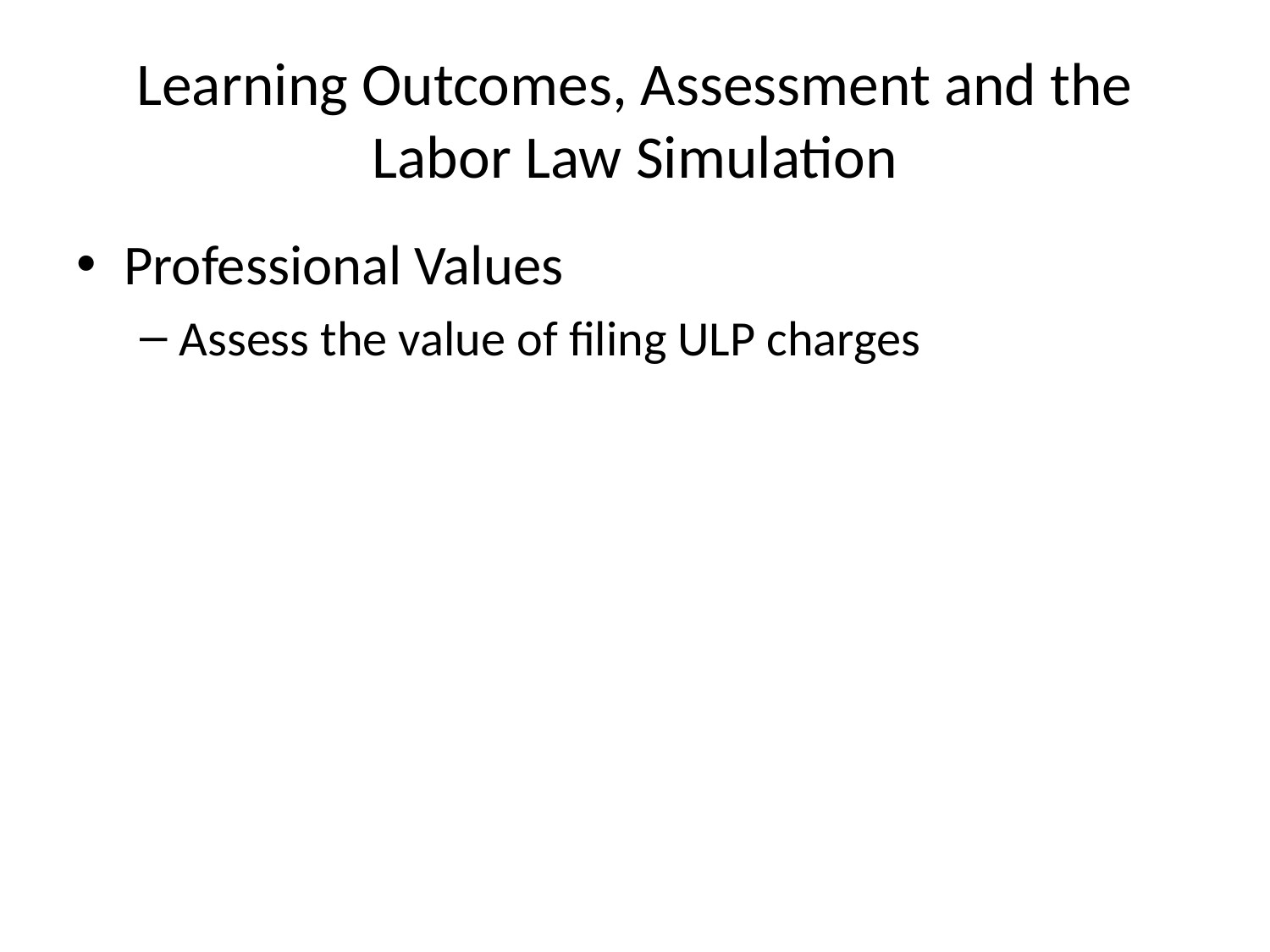

# Learning Outcomes, Assessment and the Labor Law Simulation
Professional Values
Assess the value of filing ULP charges